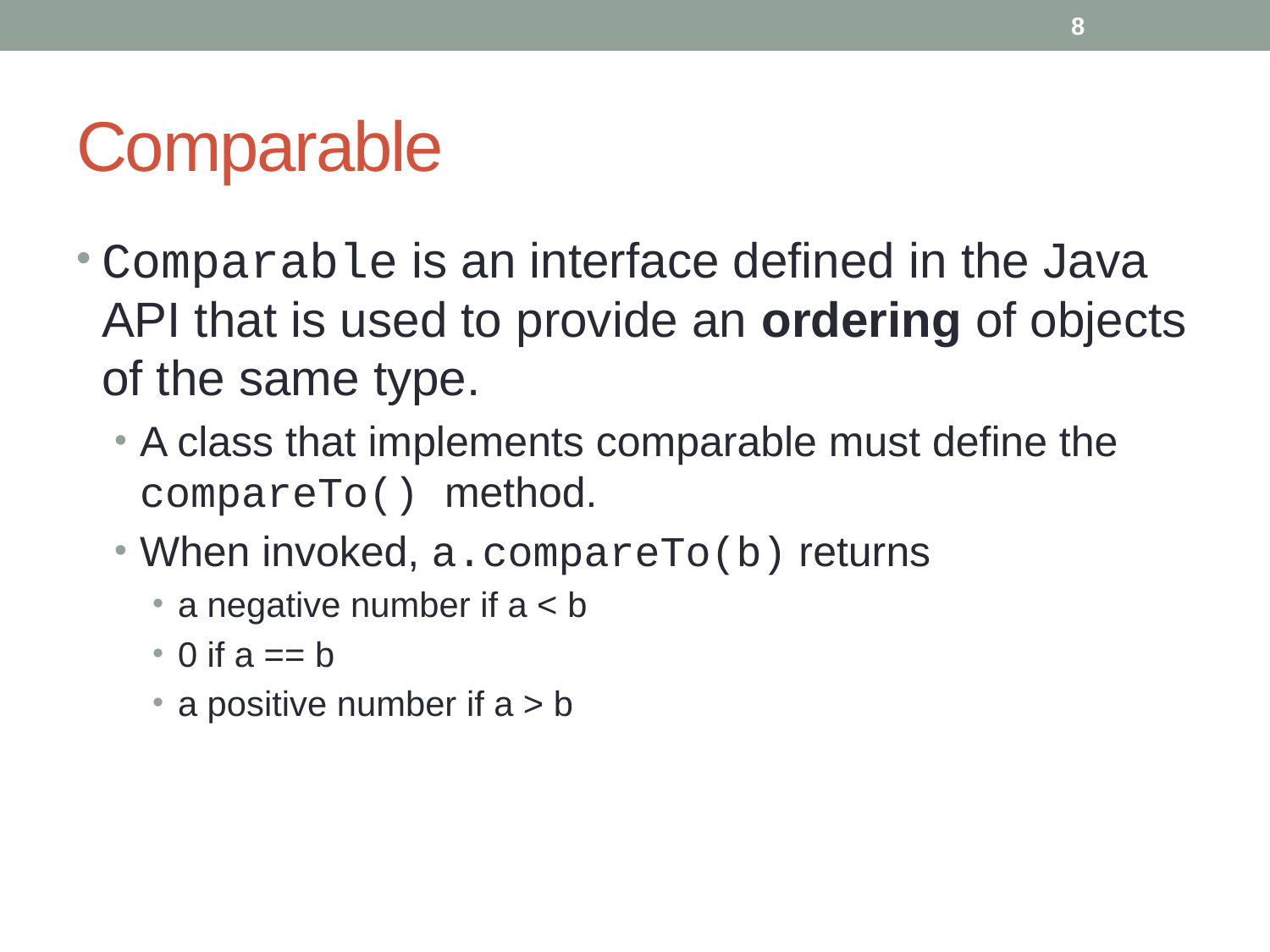

8
# Comparable
Comparable is an interface defined in the Java API that is used to provide an ordering of objects of the same type.
A class that implements comparable must define the compareTo() method.
When invoked, a.compareTo(b) returns
a negative number if a < b
0 if a == b
a positive number if a > b